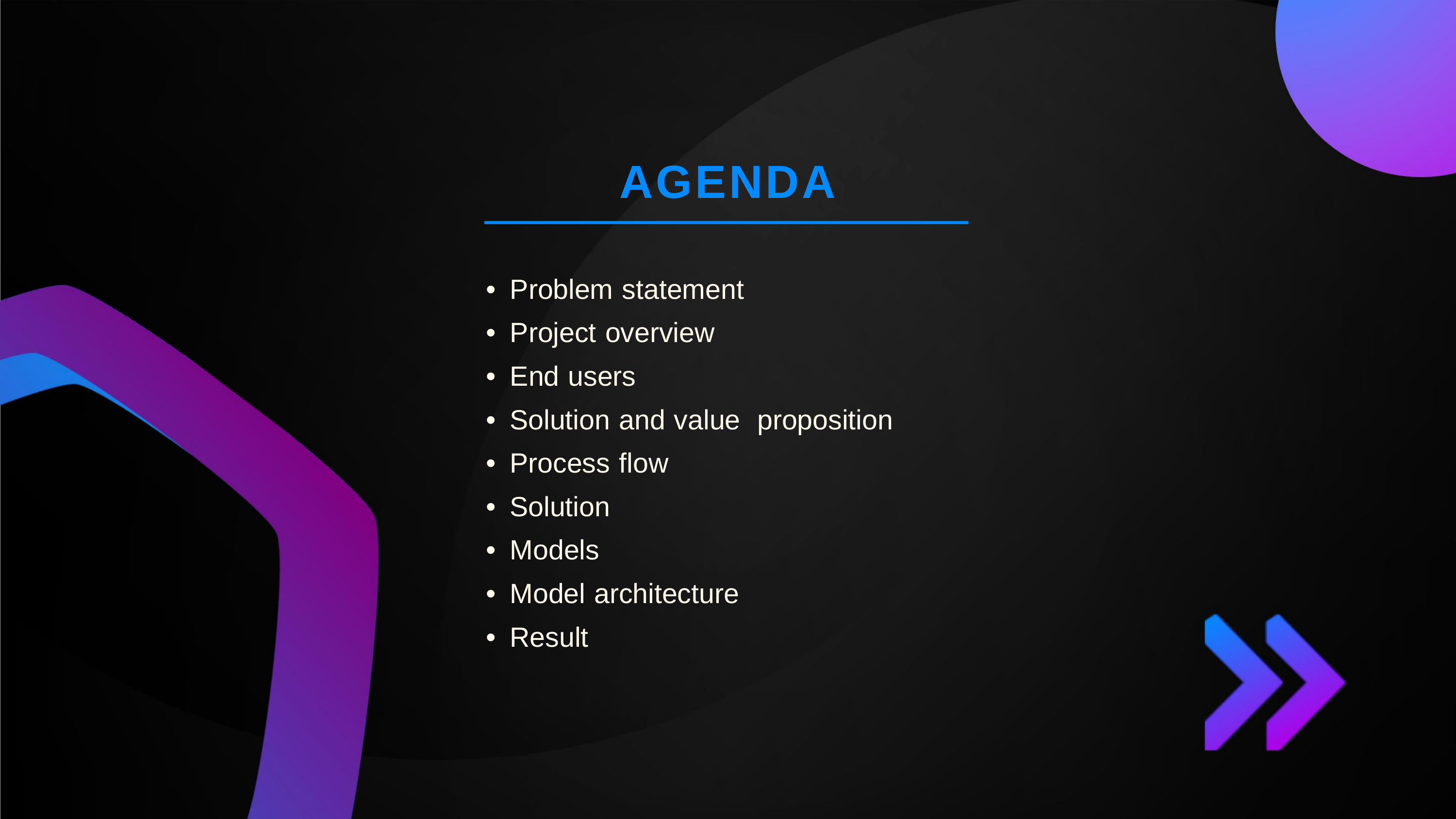

AGENDA
• Problem statement
• Project overview
• End users
• Solution and value proposition
• Process flow
• Solution
• Models
• Model architecture
• Result